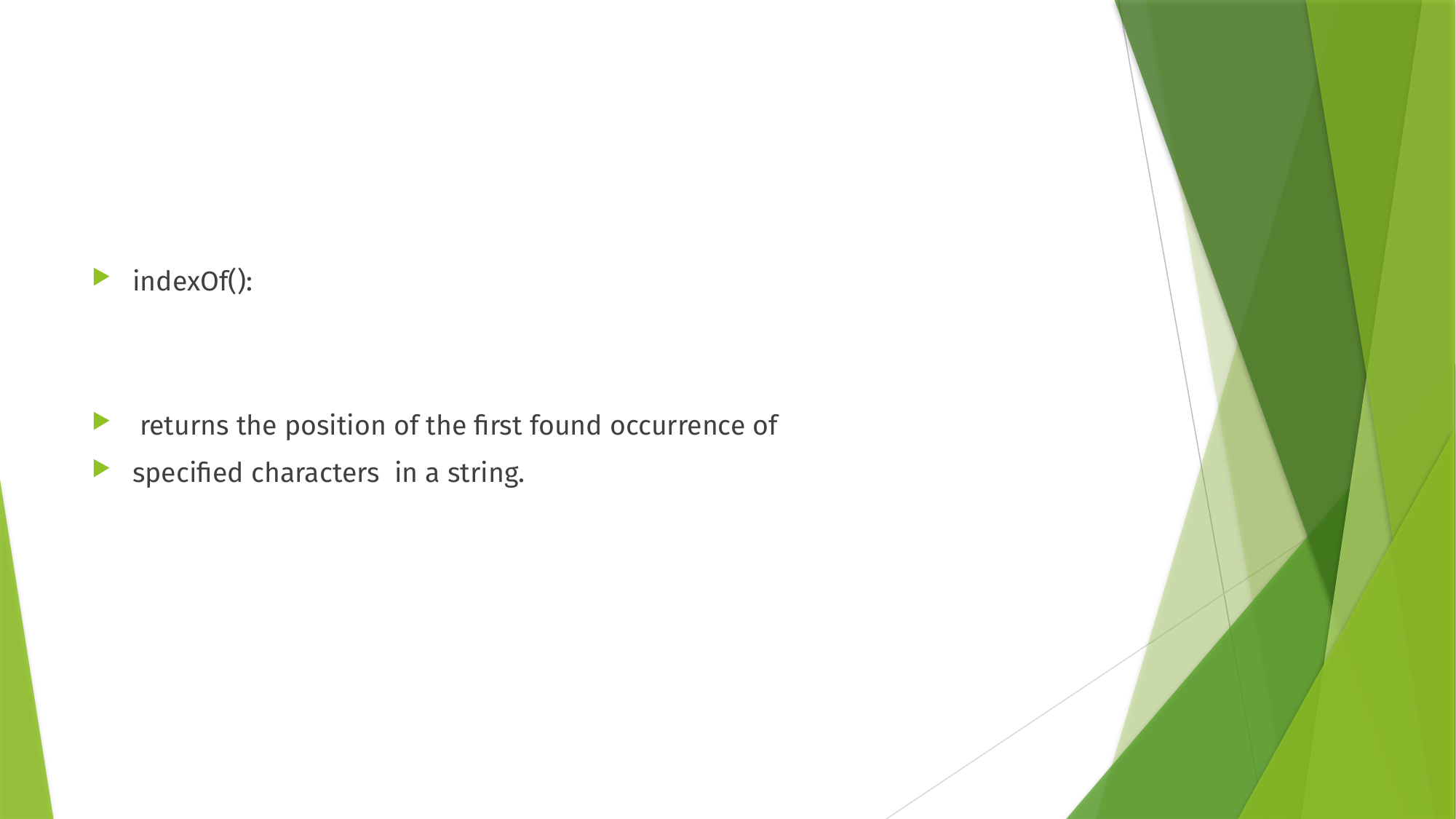

#
indexOf():

 returns the position of the first found occurrence of
specified characters  in a string.